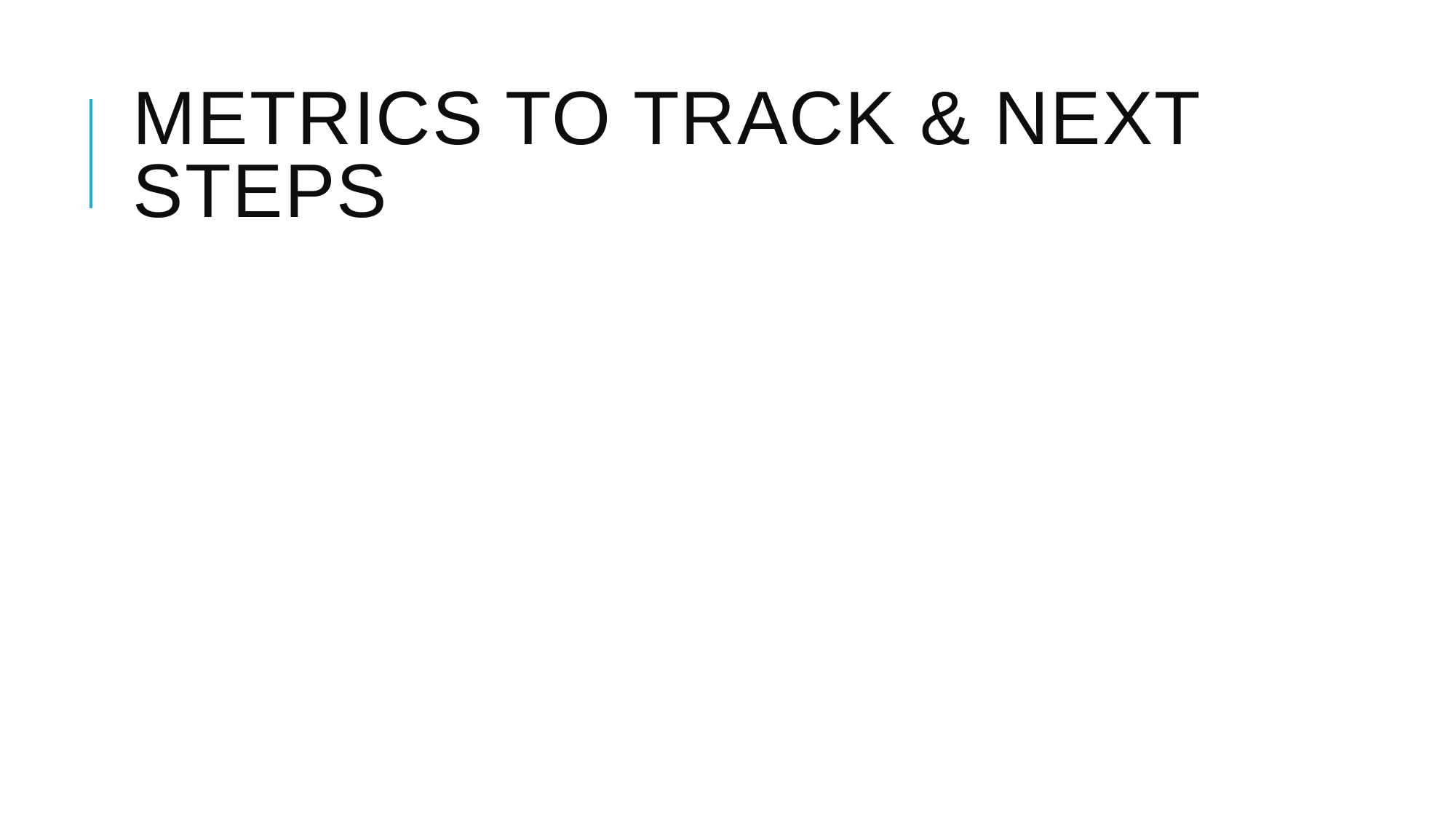

# Metrics to track & Next steps